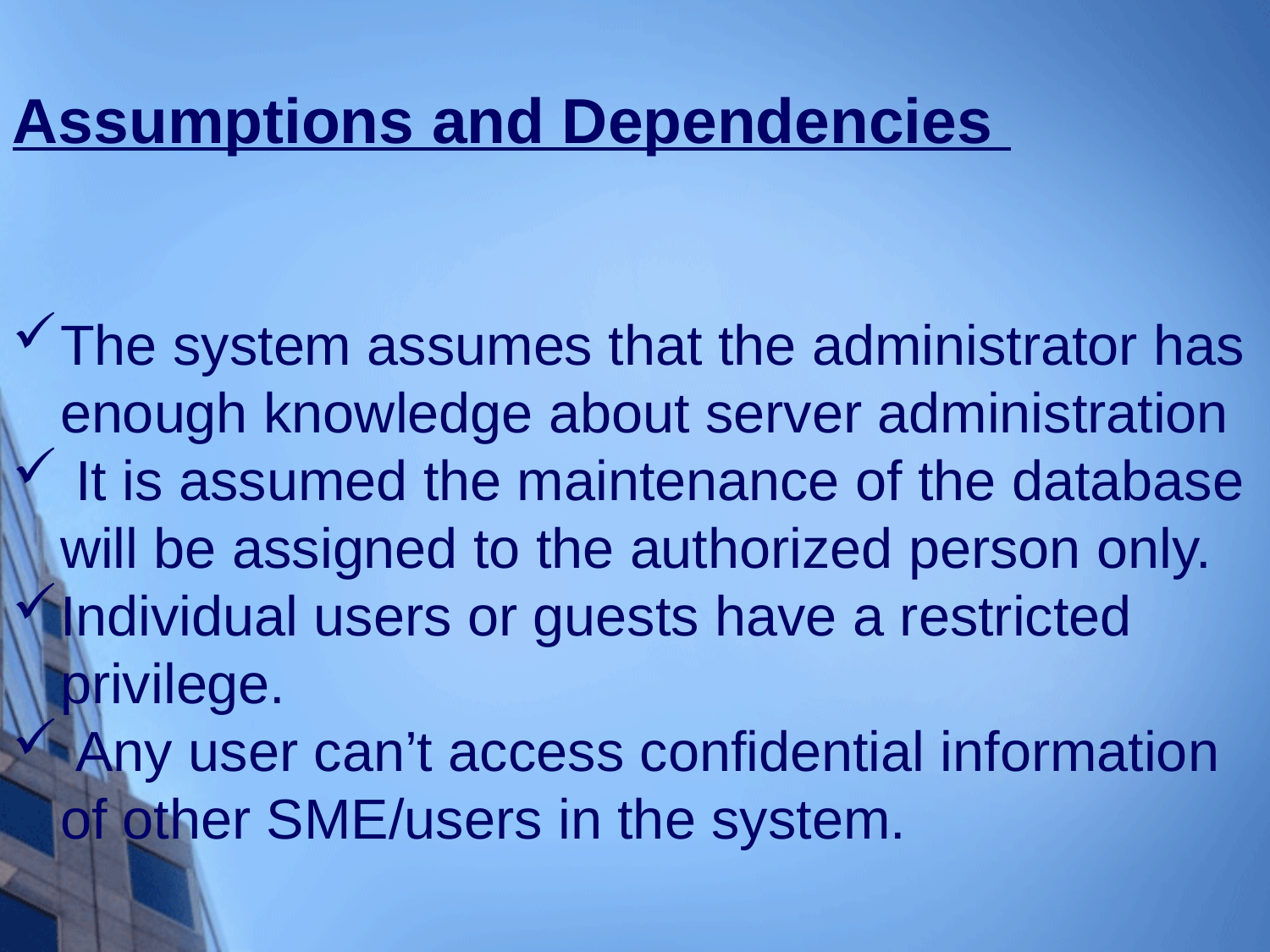

Assumptions and Dependencies

The system assumes that the administrator has enough knowledge about server administration
 It is assumed the maintenance of the database will be assigned to the authorized person only.
Individual users or guests have a restricted privilege.
 Any user can’t access confidential information of other SME/users in the system.